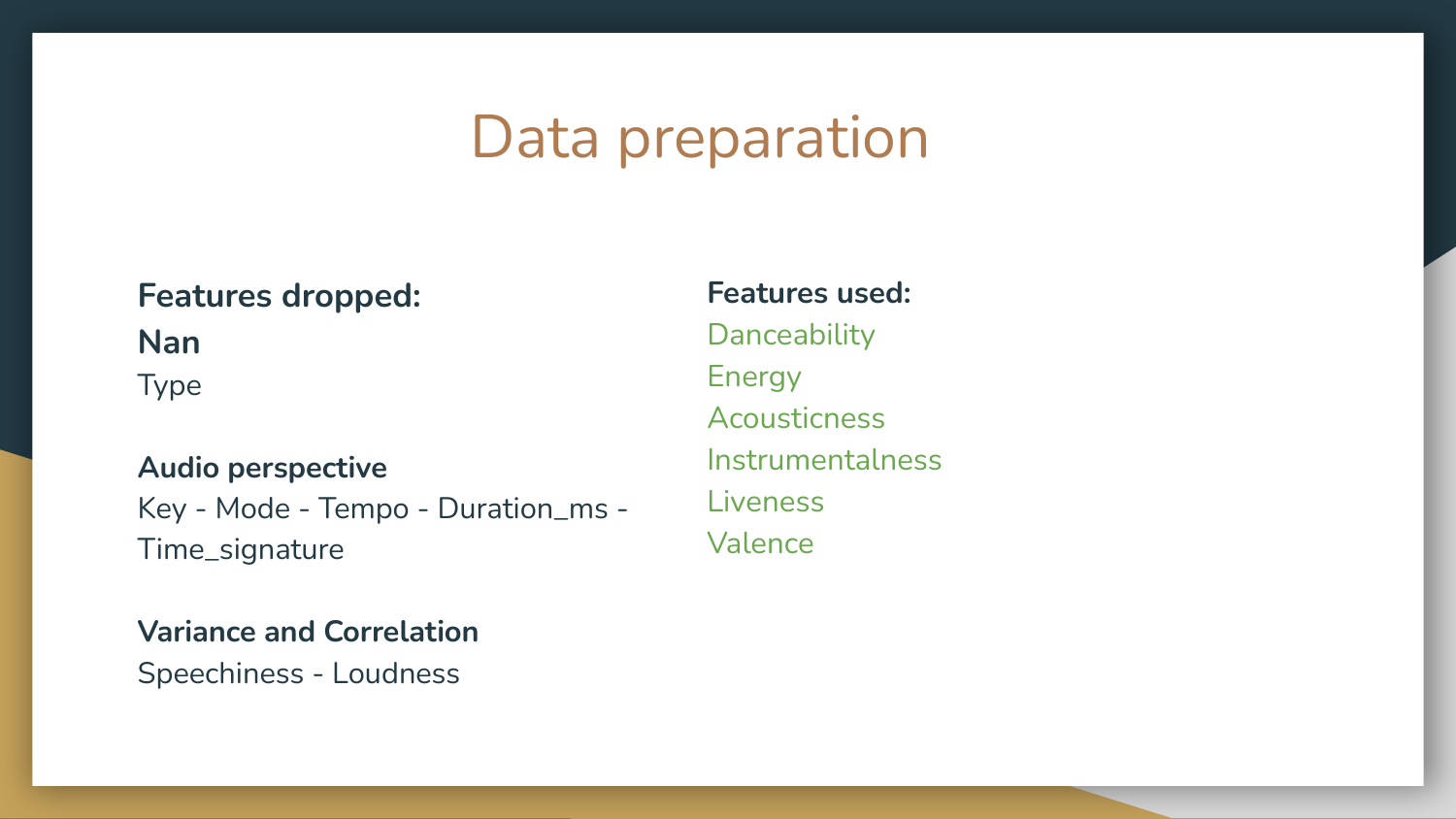

# Data preparation

Features dropped:
Nan
Type

Audio perspective
Key - Mode - Tempo - Duration_ms -Time_signature

Variance and Correlation
Speechiness - Loudness

Features used:
Danceability
Energy
Acousticness
Instrumentalness
Liveness
Valence